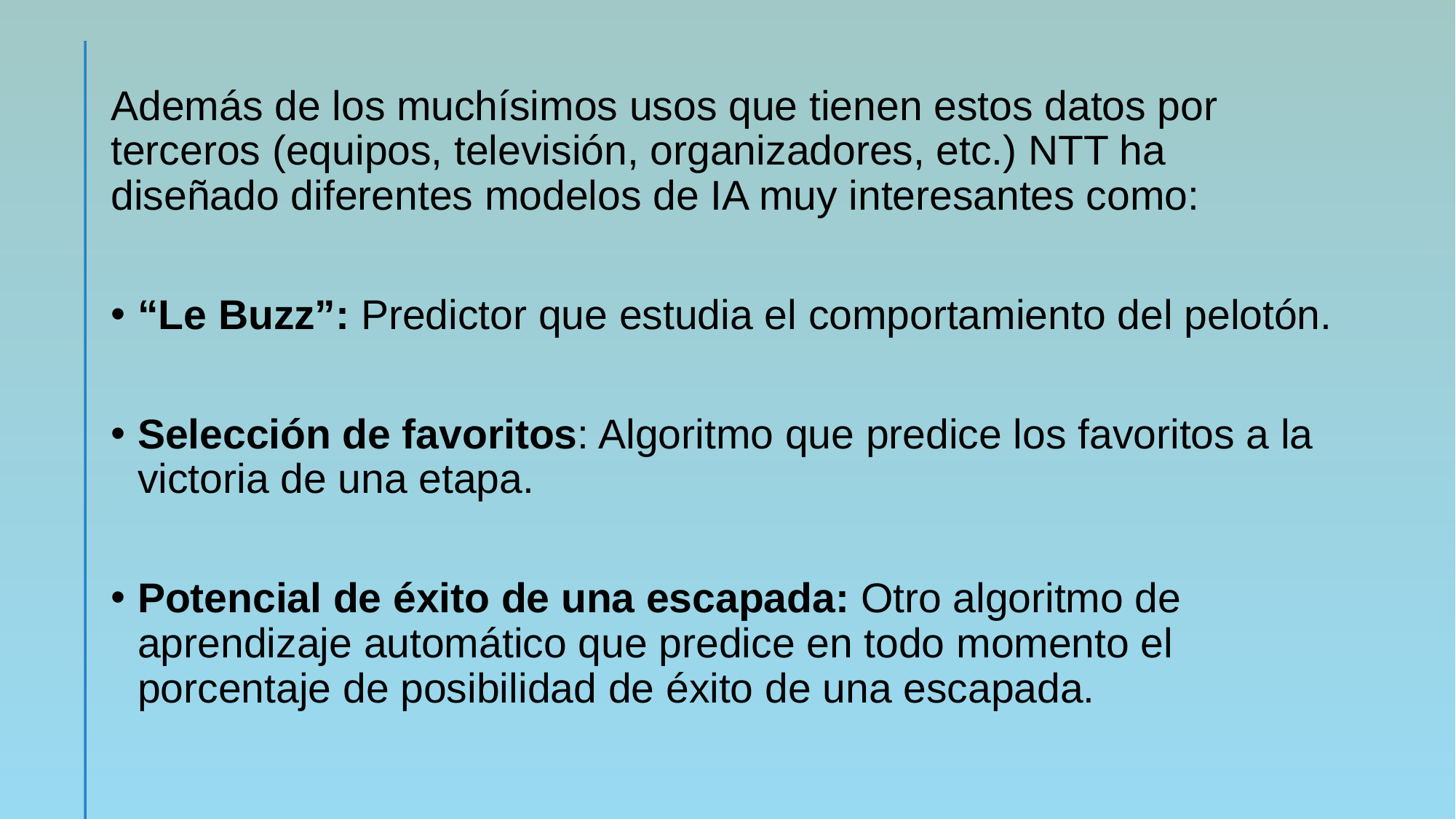

Además de los muchísimos usos que tienen estos datos por terceros (equipos, televisión, organizadores, etc.) NTT ha diseñado diferentes modelos de IA muy interesantes como:

“Le Buzz”: Predictor que estudia el comportamiento del pelotón.

Selección de favoritos: Algoritmo que predice los favoritos a la victoria de una etapa.

Potencial de éxito de una escapada: Otro algoritmo de aprendizaje automático que predice en todo momento el porcentaje de posibilidad de éxito de una escapada.